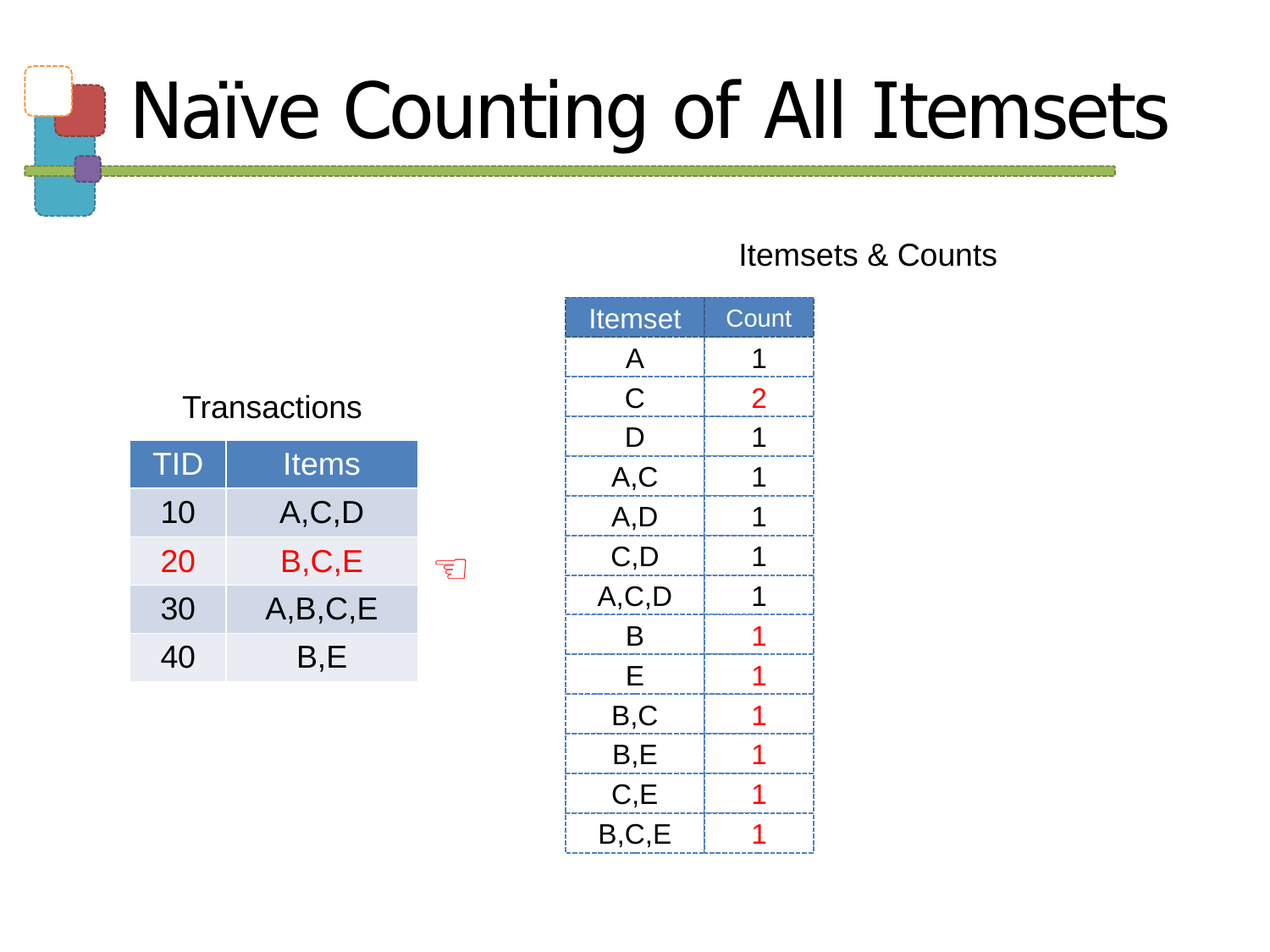

# Naïve Counting of All Itemsets
Itemsets & Counts
Itemset
Count
A
1
C
1
D
1
A,C
1
A,D
1
C,D
1
A,C,D
1
2
Transactions
| TID | Items |
| --- | --- |
| 10 | A,C,D |
| 20 | B,C,E |
| 30 | A,B,C,E |
| 40 | B,E |
☜
B
1
E
1
B,C
1
B,E
1
C,E
1
B,C,E
1